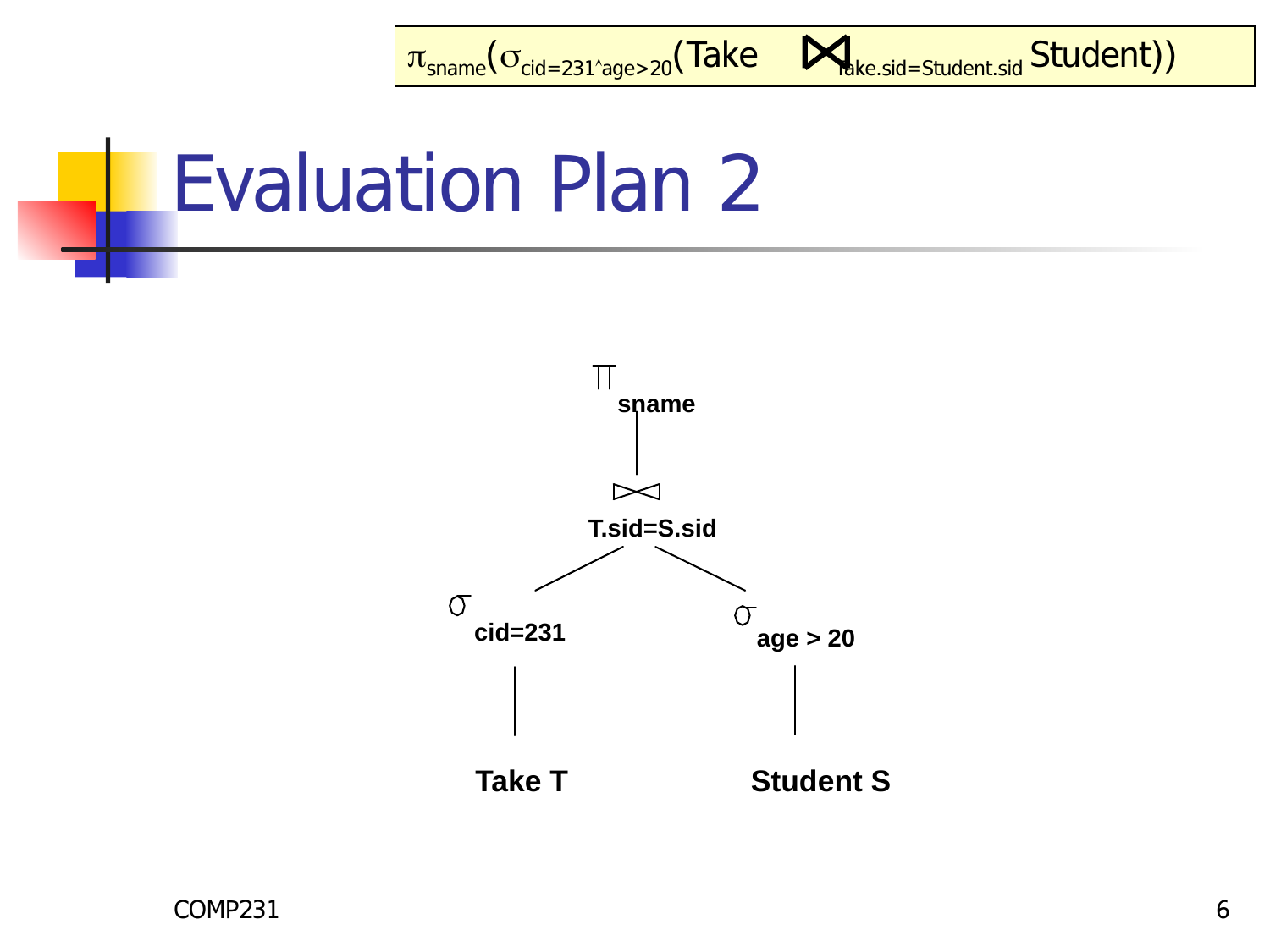

πsname(σcid=231∧age>20(Take       Take.sid=Student.sid Student))

# Evaluation Plan 2

sname

T.sid=S.sid

cid=231
age > 20

Take T
Student S
COMP231
6